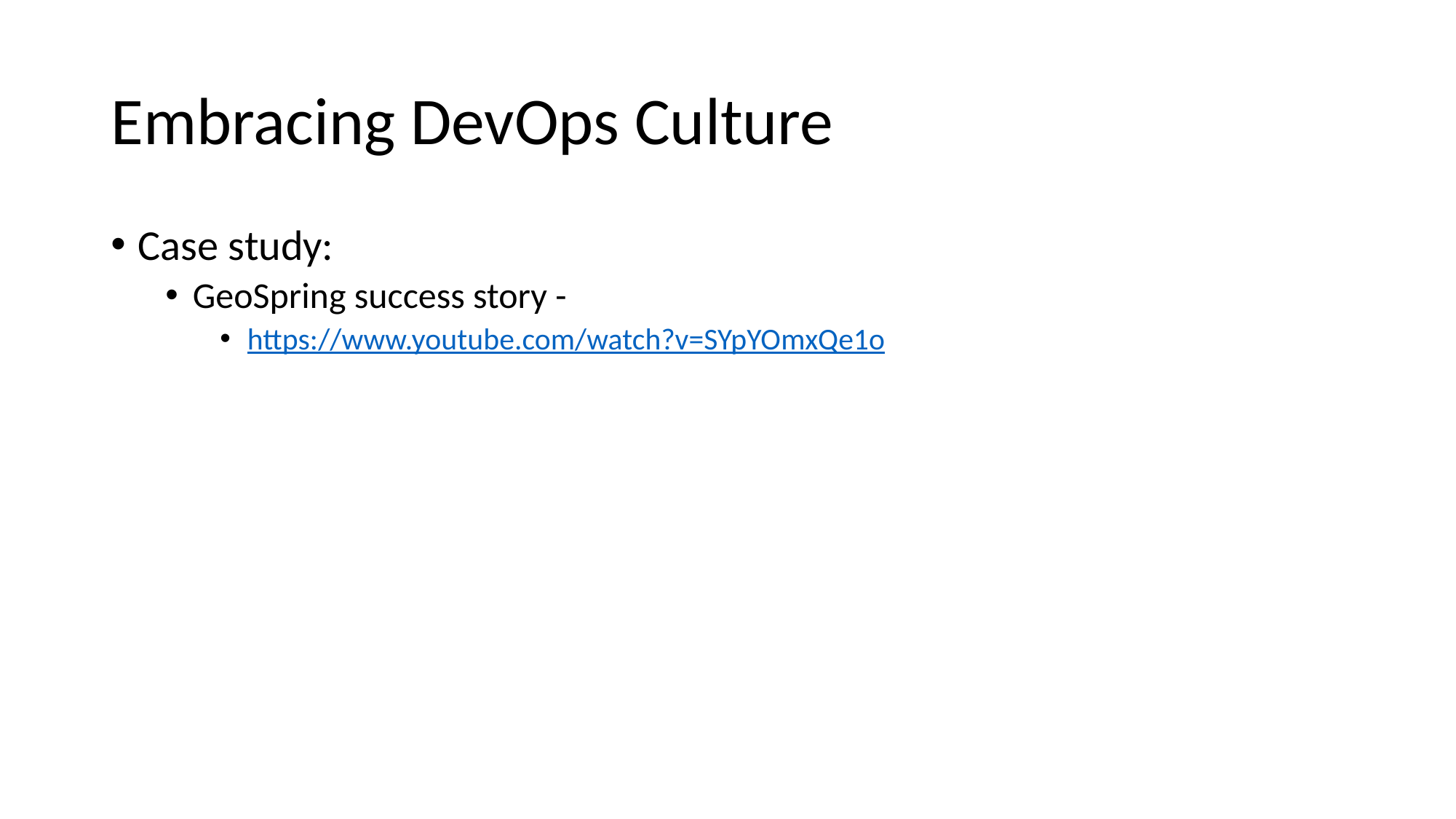

# Embracing DevOps Culture
Case study:
GeoSpring success story -
https://www.youtube.com/watch?v=SYpYOmxQe1o